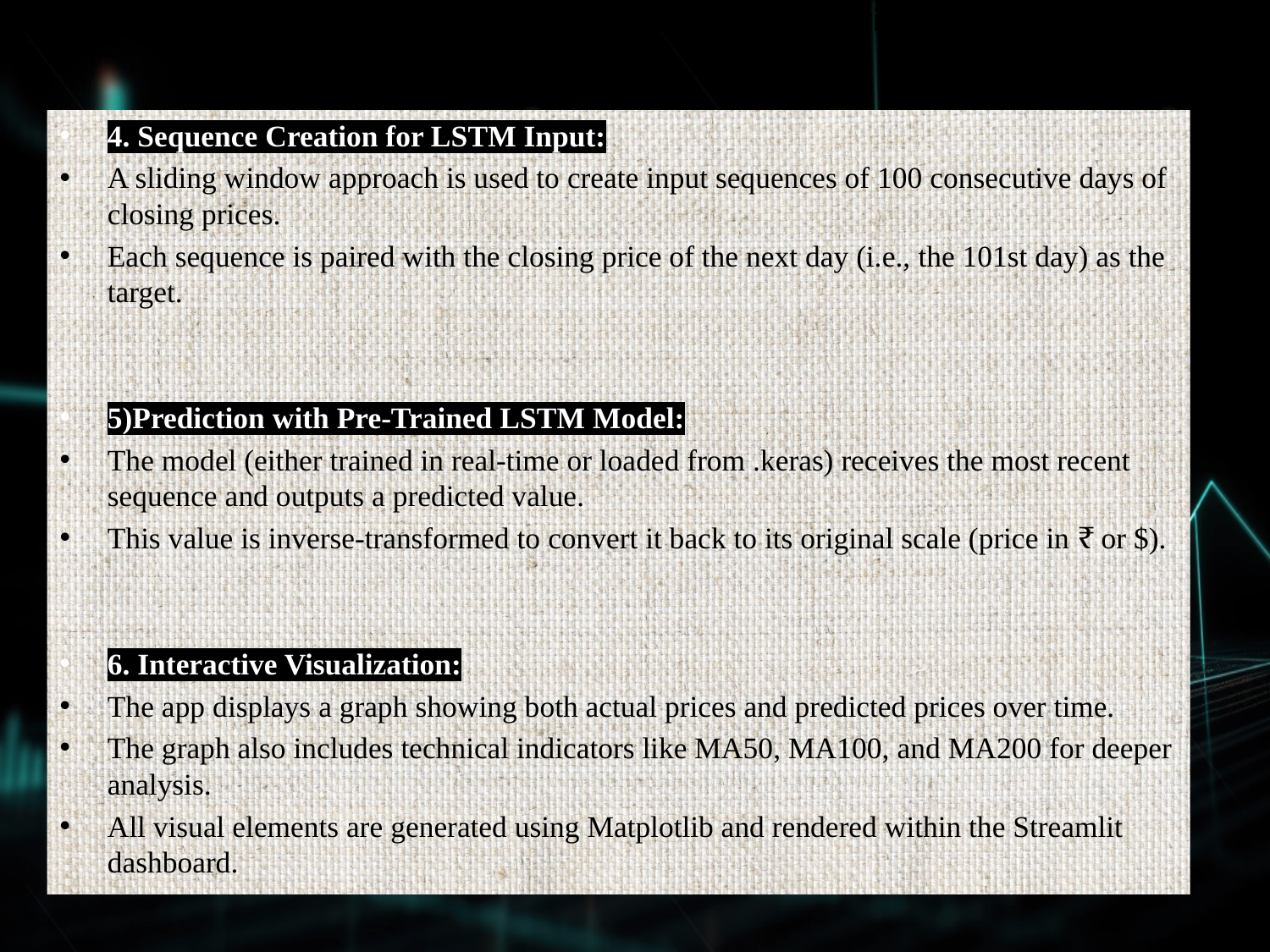

The model (either trained in real-time or loaded from .keras) receives the most recent sequence and outputs a predicted value.
This value is inverse-transformed to convert it back to its original scale (price in ₹ or $).
4. Sequence Creation for LSTM Input:
A sliding window approach is used to create input sequences of 100 consecutive days of closing prices.
Each sequence is paired with the closing price of the next day (i.e., the 101st day) as the target.

5)Prediction with Pre-Trained LSTM Model:
The model (either trained in real-time or loaded from .keras) receives the most recent sequence and outputs a predicted value.
This value is inverse-transformed to convert it back to its original scale (price in ₹ or $).

6. Interactive Visualization:
The app displays a graph showing both actual prices and predicted prices over time.
The graph also includes technical indicators like MA50, MA100, and MA200 for deeper analysis.
All visual elements are generated using Matplotlib and rendered within the Streamlit dashboard.